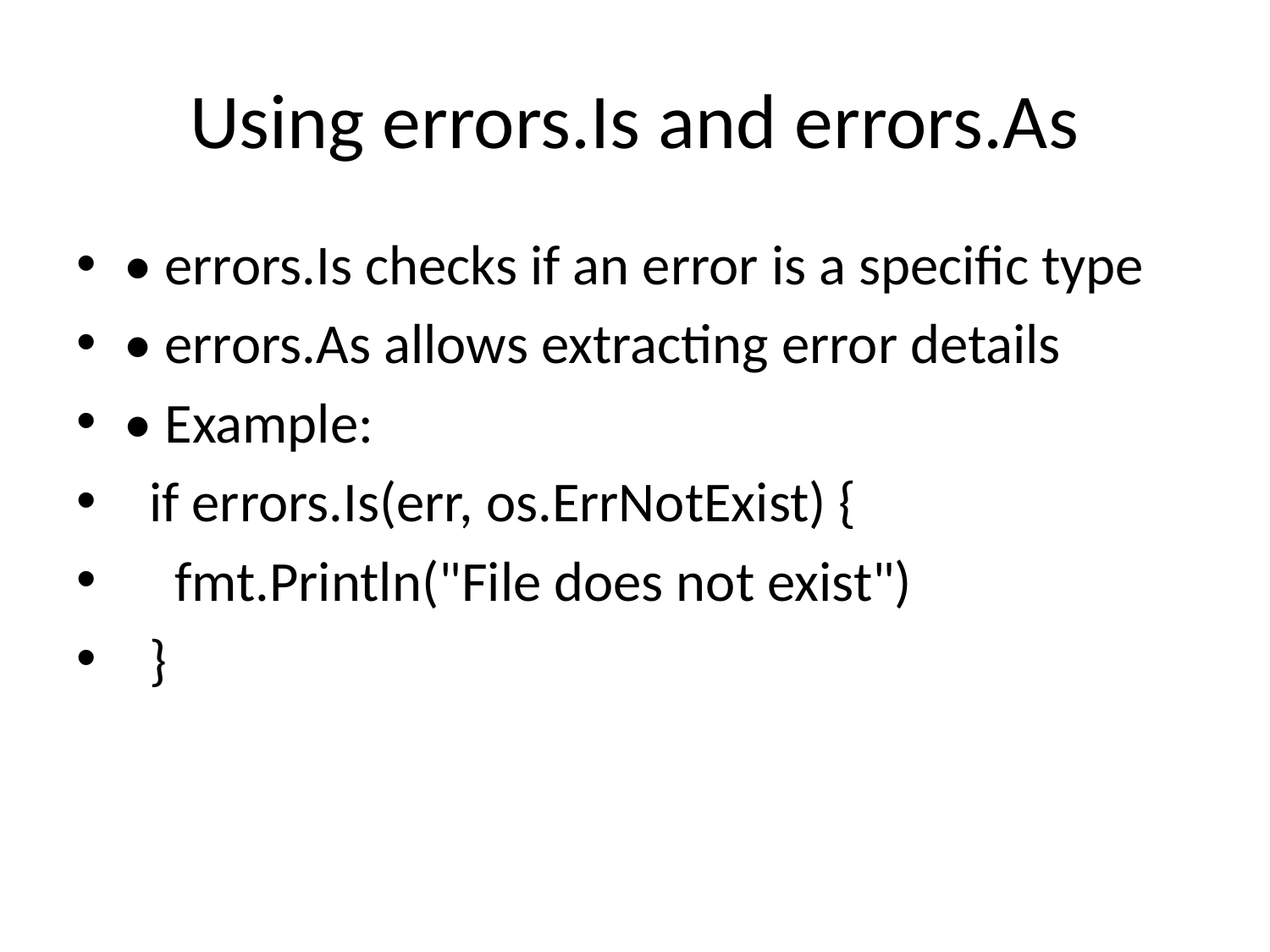

# Using errors.Is and errors.As
• errors.Is checks if an error is a specific type
• errors.As allows extracting error details
• Example:
  if errors.Is(err, os.ErrNotExist) {
    fmt.Println("File does not exist")
  }